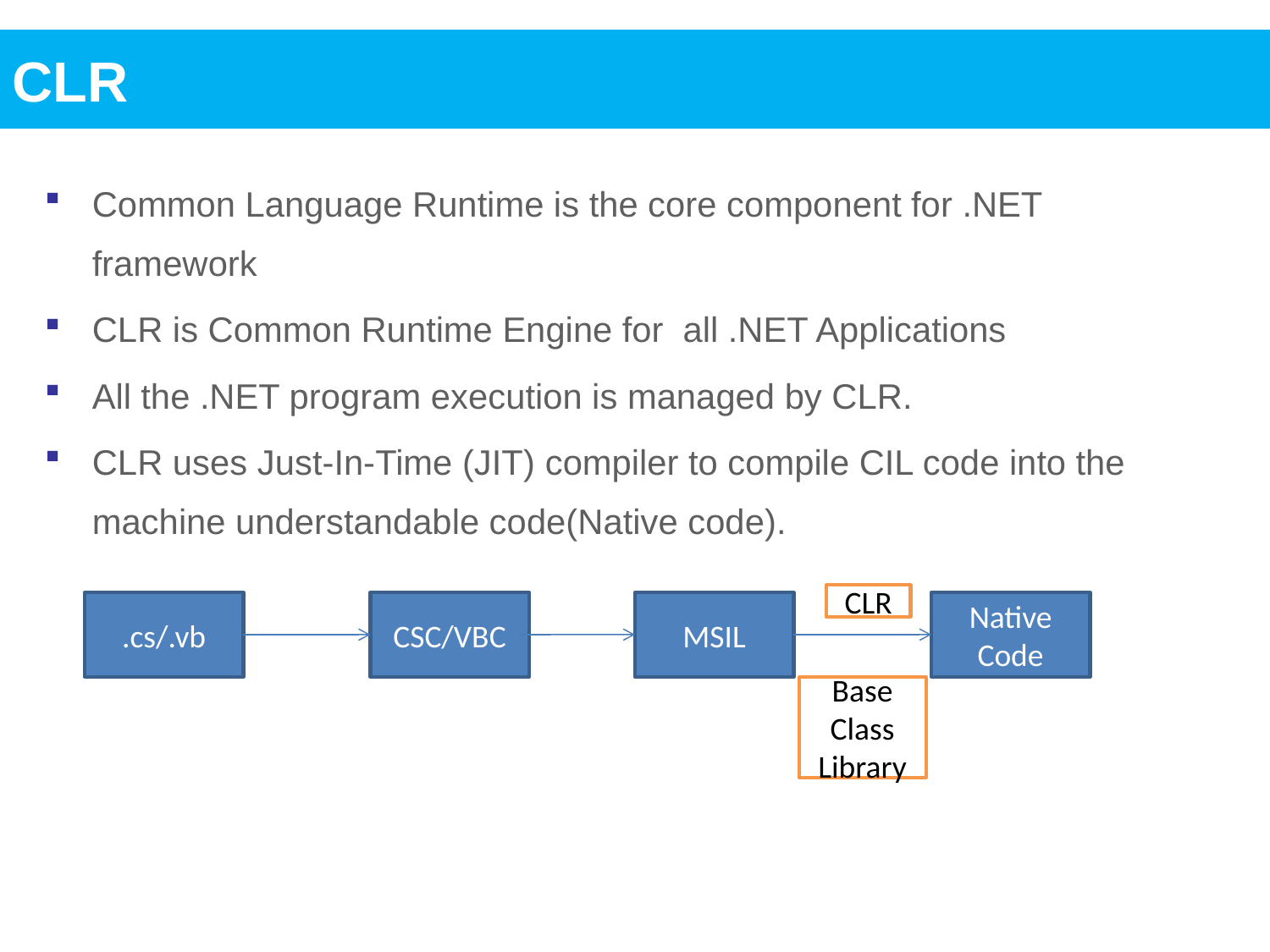

CLR
Common Language Runtime is the core component for .NET framework
CLR is Common Runtime Engine for  all .NET Applications
All the .NET program execution is managed by CLR.
CLR uses Just-In-Time (JIT) compiler to compile CIL code into the machine understandable code(Native code).

CLR
.cs/.vb
CSC/VBC
MSIL
Native Code
Base
Class
Library